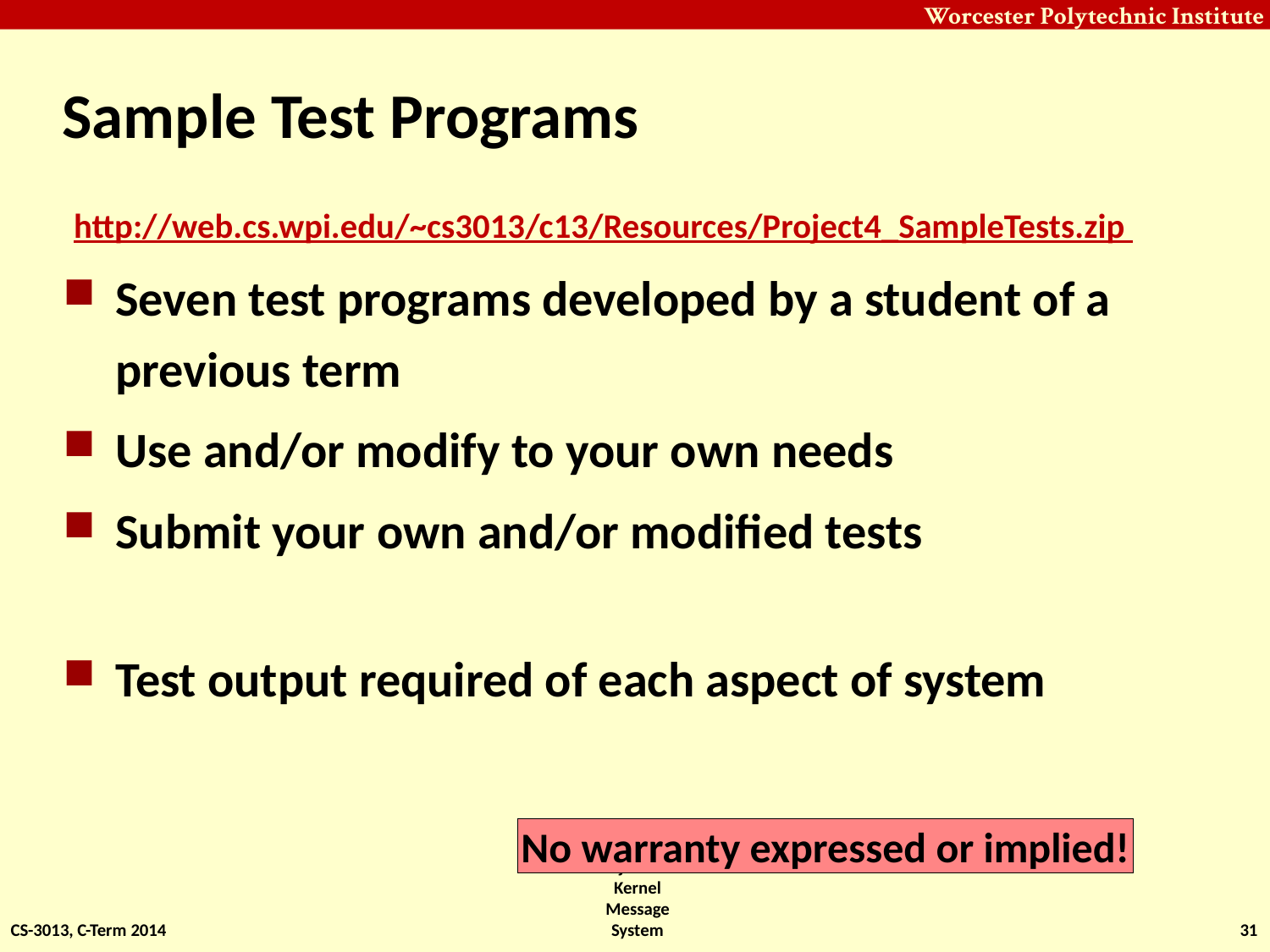

# Sample Test Programs
http://web.cs.wpi.edu/~cs3013/c13/Resources/Project4_SampleTests.zip
Seven test programs developed by a student of a previous term
Use and/or modify to your own needs
Submit your own and/or modified tests

Test output required of each aspect of system
No warranty expressed or implied!
CS-3013, C-Term 2014
Project #4 – Kernel Message System
31